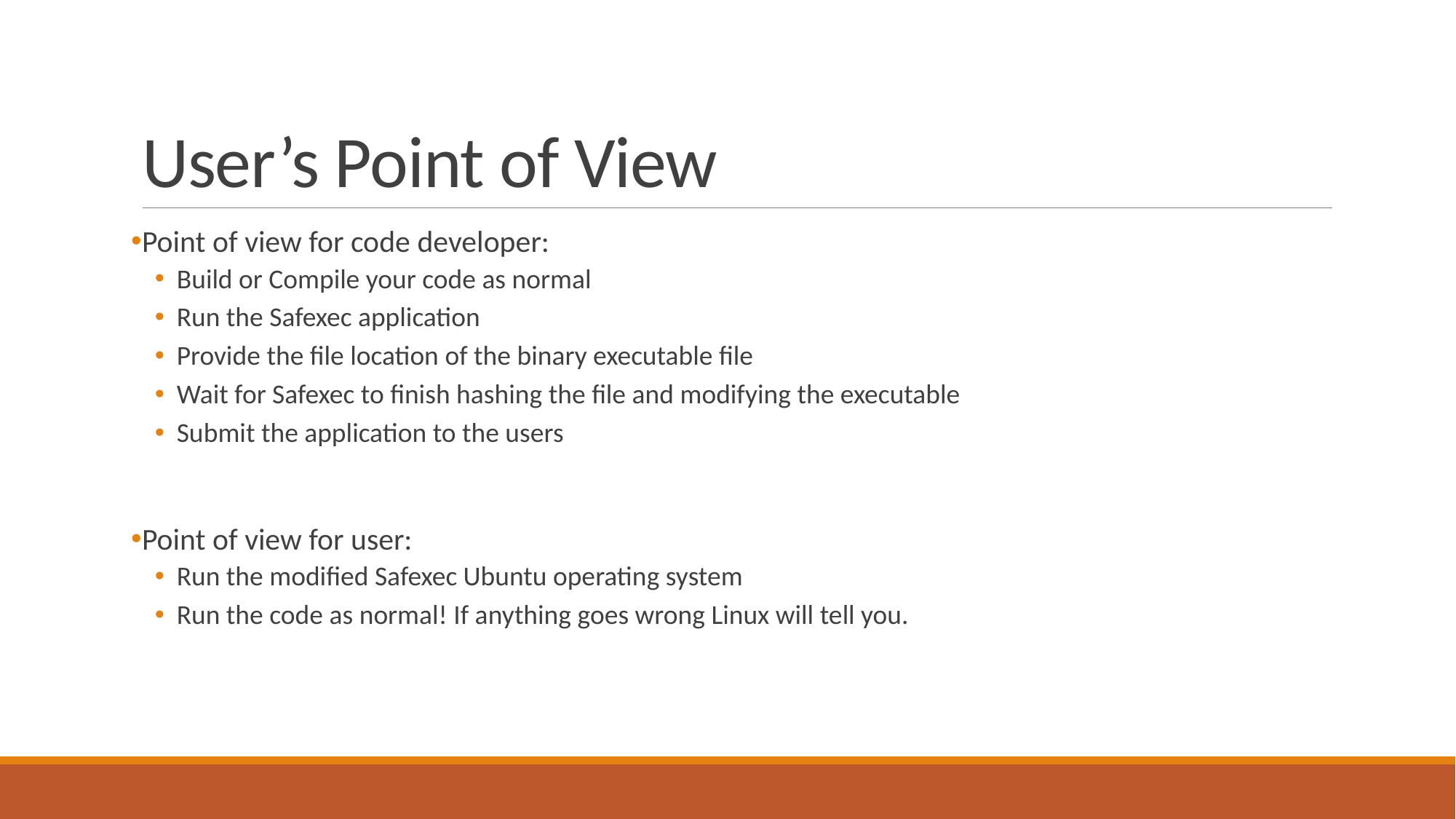

# User’s Point of View
Point of view for code developer:
Build or Compile your code as normal
Run the Safexec application
Provide the file location of the binary executable file
Wait for Safexec to finish hashing the file and modifying the executable
Submit the application to the users

Point of view for user:
Run the modified Safexec Ubuntu operating system
Run the code as normal! If anything goes wrong Linux will tell you.